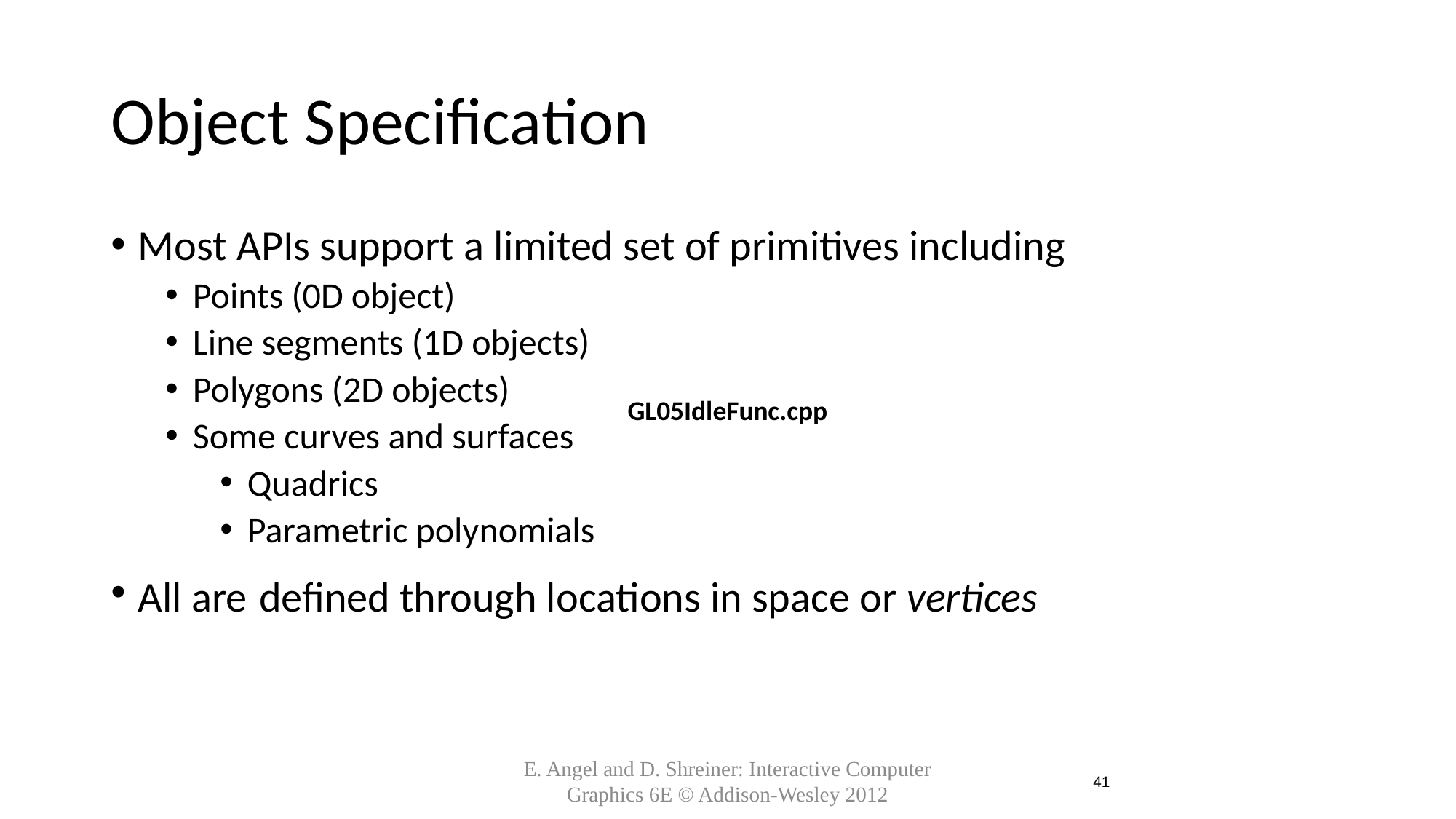

# Object Specification
Most APIs support a limited set of primitives including
Points (0D object)
Line segments (1D objects)
Polygons (2D objects)
Some curves and surfaces
Quadrics
Parametric polynomials
All are defined through locations in space or vertices
GL05IdleFunc.cpp
41
E. Angel and D. Shreiner: Interactive Computer Graphics 6E © Addison-Wesley 2012